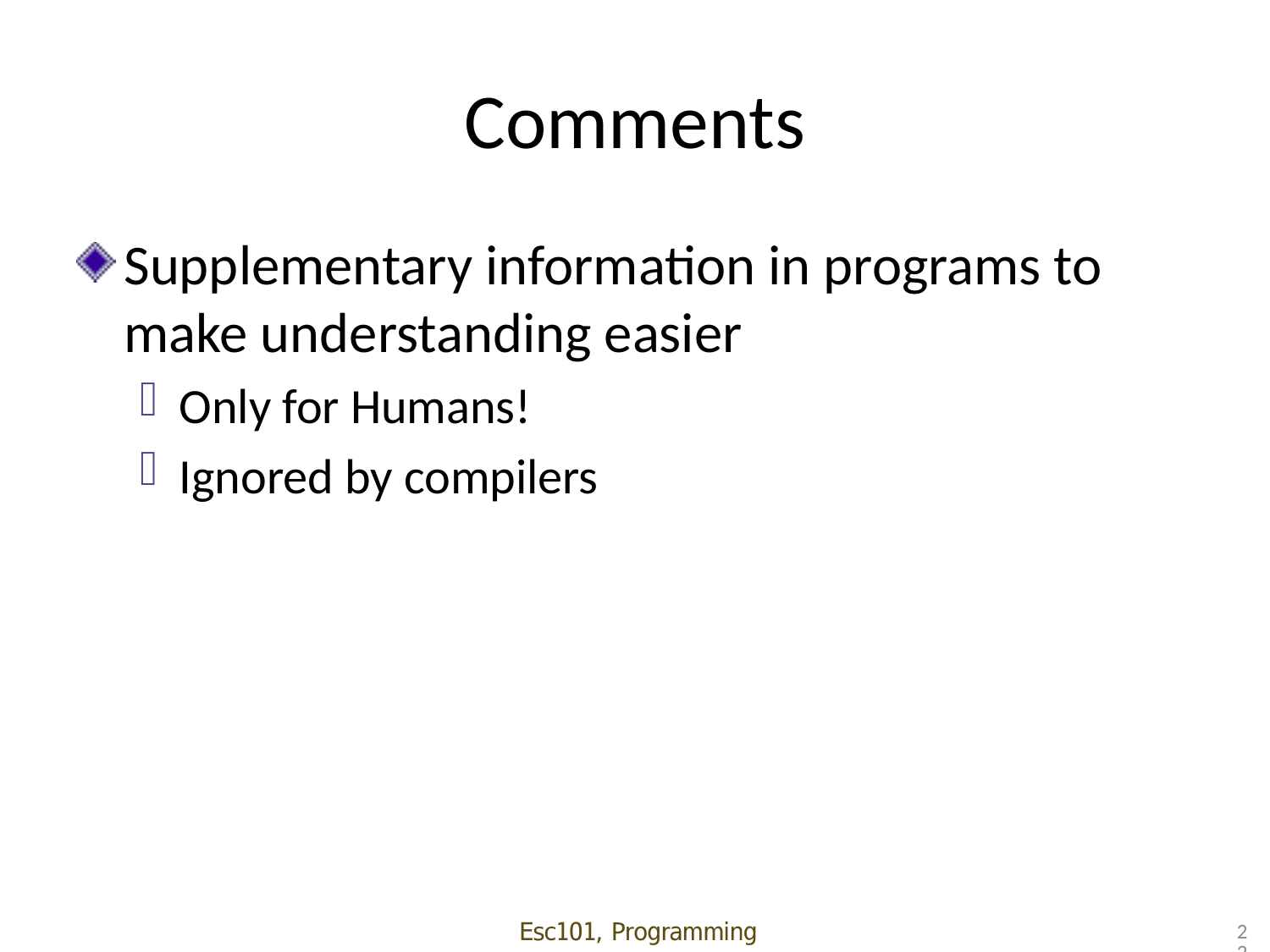

# Comments
Supplementary information in programs to make understanding easier
Only for Humans!
Ignored by compilers
Esc101, Programming
22